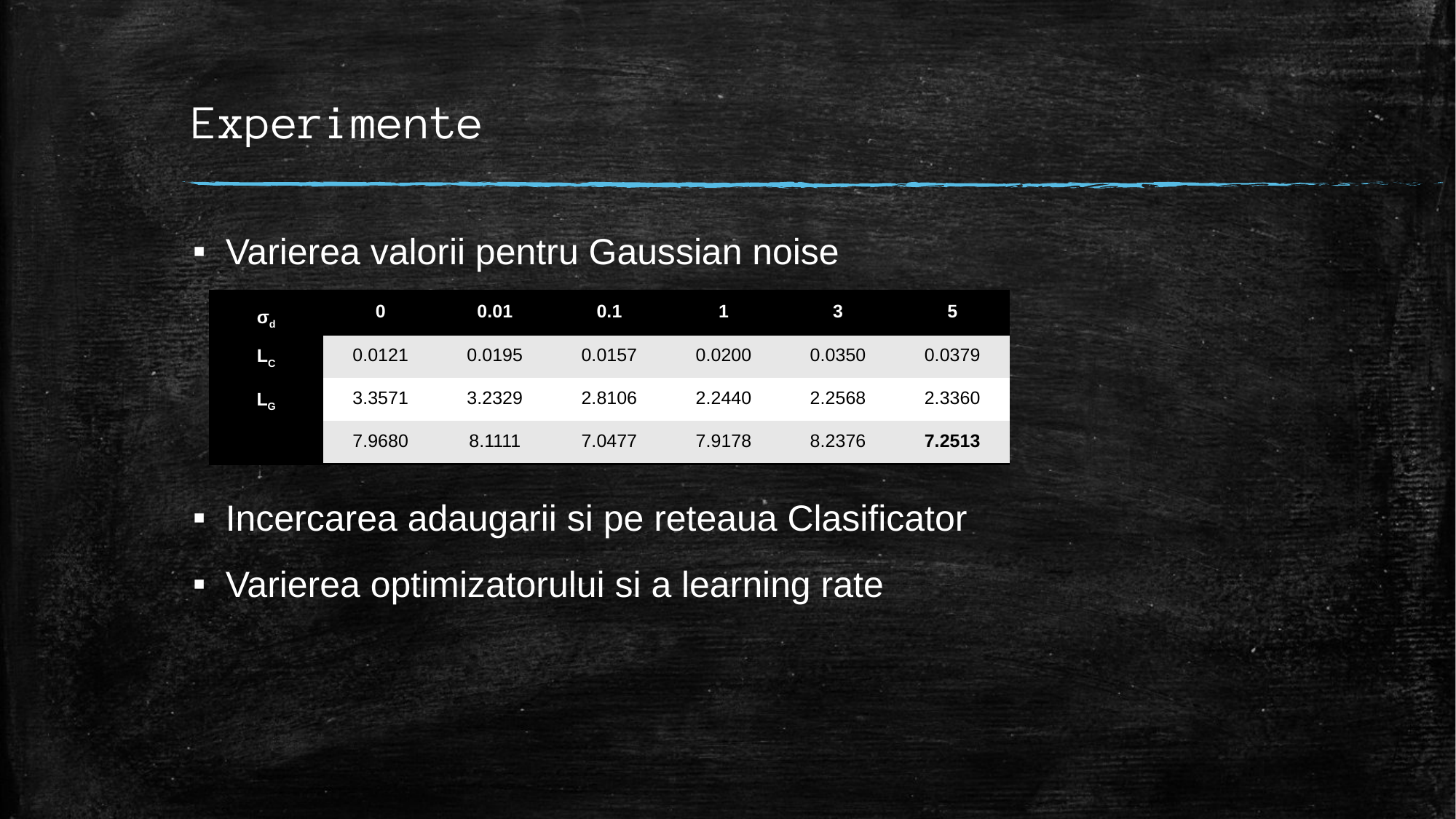

# Experimente
Varierea valorii pentru Gaussian noise

Incercarea adaugarii si pe reteaua Clasificator
Varierea optimizatorului si a learning rate

| σd | 0 | 0.01 | 0.1 | 1 | 3 | 5 |
| --- | --- | --- | --- | --- | --- | --- |
| LC | 0.0121 | 0.0195 | 0.0157 | 0.0200 | 0.0350 | 0.0379 |
| LG | 3.3571 | 3.2329 | 2.8106 | 2.2440 | 2.2568 | 2.3360 |
| LD | 7.9680 | 8.1111 | 7.0477 | 7.9178 | 8.2376 | 7.2513 |